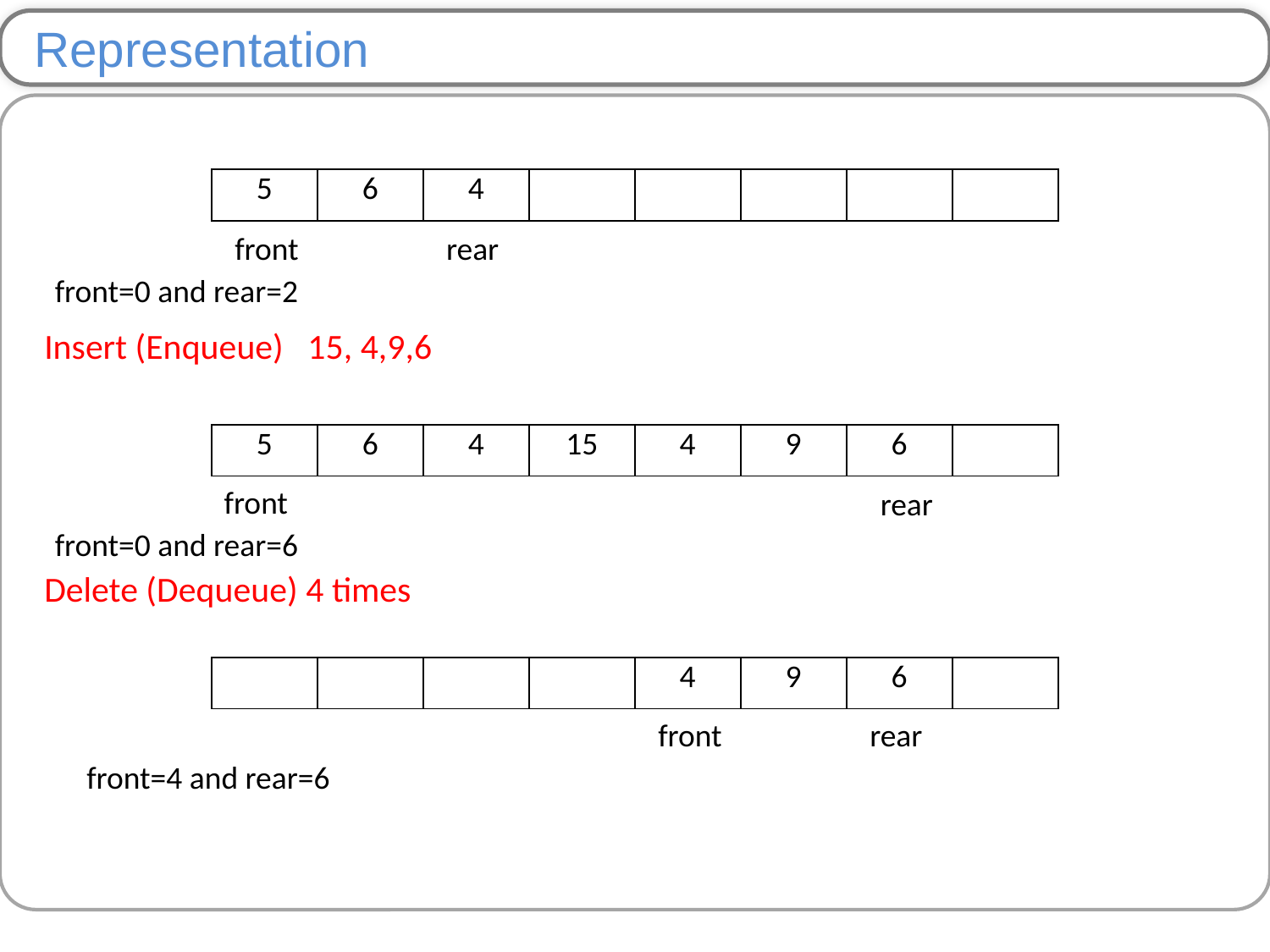

Representation

| 5 | 6 | 4 |  |  |  |  |  |
| --- | --- | --- | --- | --- | --- | --- | --- |
front
rear
front=0 and rear=2
Insert (Enqueue)   15, 4,9,6
| 5 | 6 | 4 | 15 | 4 | 9 | 6 |  |
| --- | --- | --- | --- | --- | --- | --- | --- |
front
rear
front=0 and rear=6
Delete (Dequeue) 4 times
|  |  |  |  | 4 | 9 | 6 |  |
| --- | --- | --- | --- | --- | --- | --- | --- |
front
rear
front=4 and rear=6